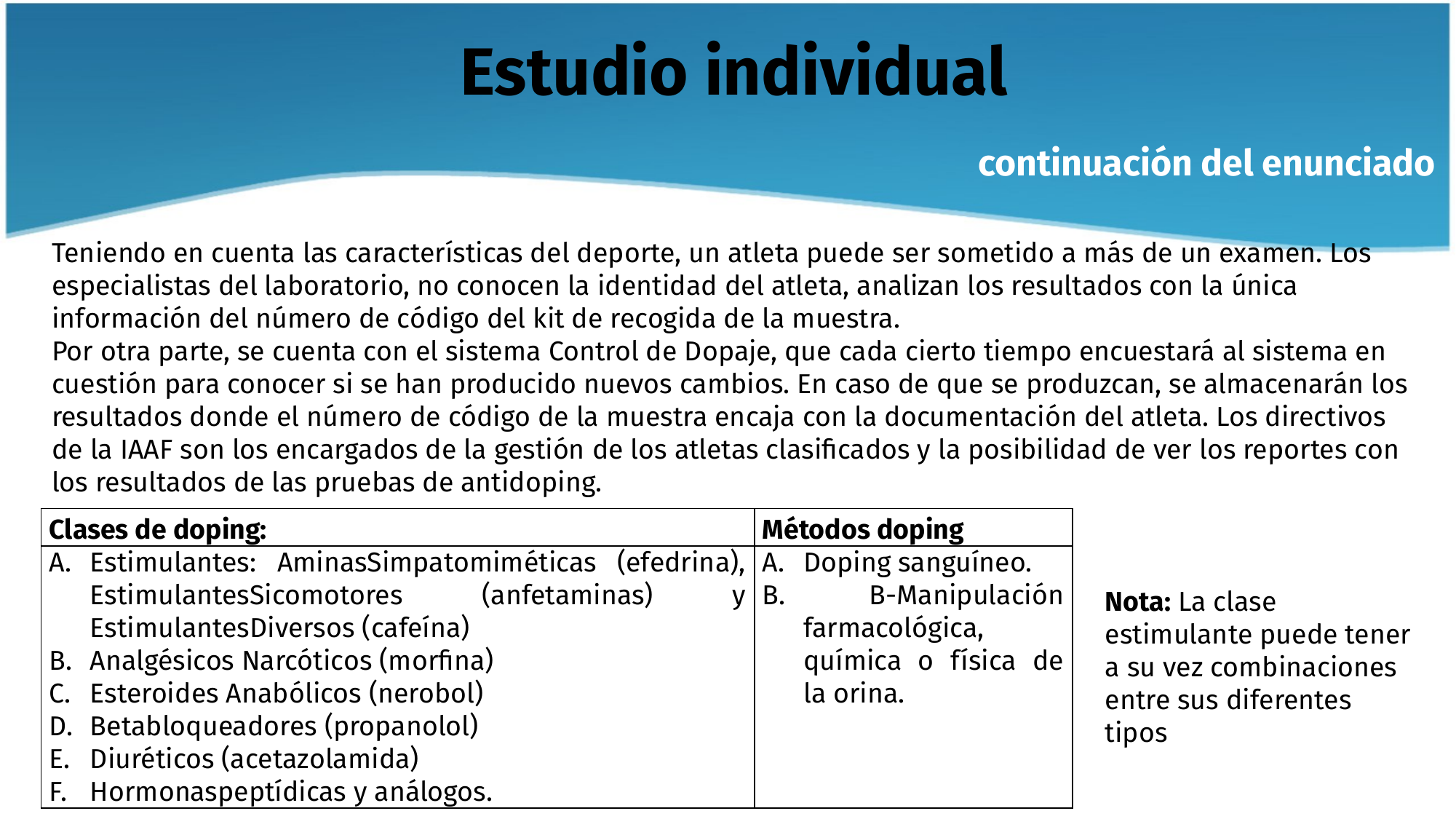

# Estudio individual
continuación del enunciado
Teniendo en cuenta las características del deporte, un atleta puede ser sometido a más de un examen. Los especialistas del laboratorio, no conocen la identidad del atleta, analizan los resultados con la única información del número de código del kit de recogida de la muestra.
Por otra parte, se cuenta con el sistema Control de Dopaje, que cada cierto tiempo encuestará al sistema en cuestión para conocer si se han producido nuevos cambios. En caso de que se produzcan, se almacenarán los resultados donde el número de código de la muestra encaja con la documentación del atleta. Los directivos de la IAAF son los encargados de la gestión de los atletas clasificados y la posibilidad de ver los reportes con los resultados de las pruebas de antidoping.

| Clases de doping: | Métodos doping |
| --- | --- |
| Estimulantes: AminasSimpatomiméticas (efedrina), EstimulantesSicomotores (anfetaminas) y EstimulantesDiversos (cafeína) Analgésicos Narcóticos (morfina) Esteroides Anabólicos (nerobol) Betabloqueadores (propanolol) Diuréticos (acetazolamida) Hormonaspeptídicas y análogos. | Doping sanguíneo. B-Manipulación farmacológica, química o física de la orina. |
Nota: La clase estimulante puede tener a su vez combinaciones entre sus diferentes tipos